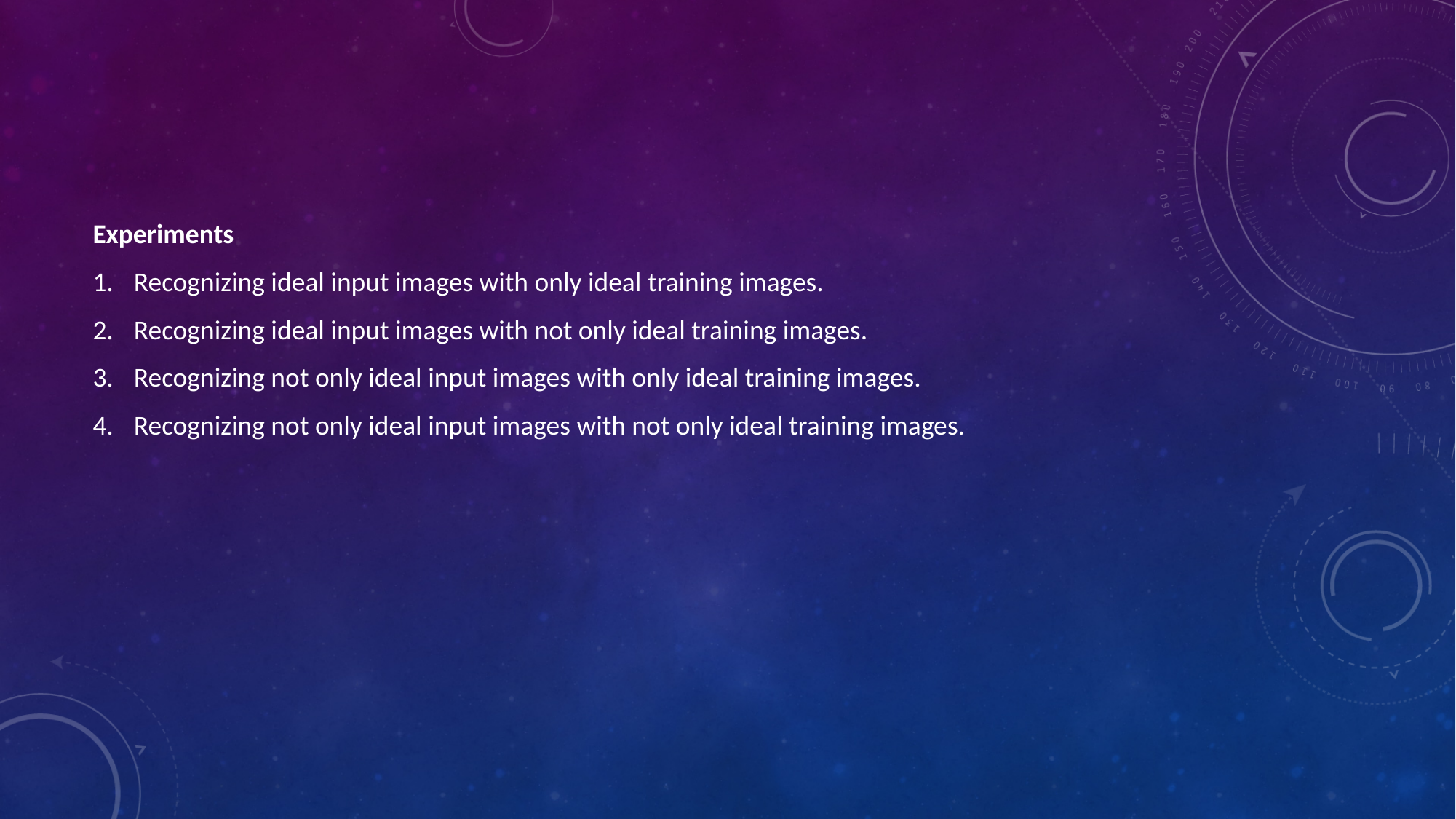

Experiments
Recognizing ideal input images with only ideal training images.
Recognizing ideal input images with not only ideal training images.
Recognizing not only ideal input images with only ideal training images.
Recognizing not only ideal input images with not only ideal training images.
#